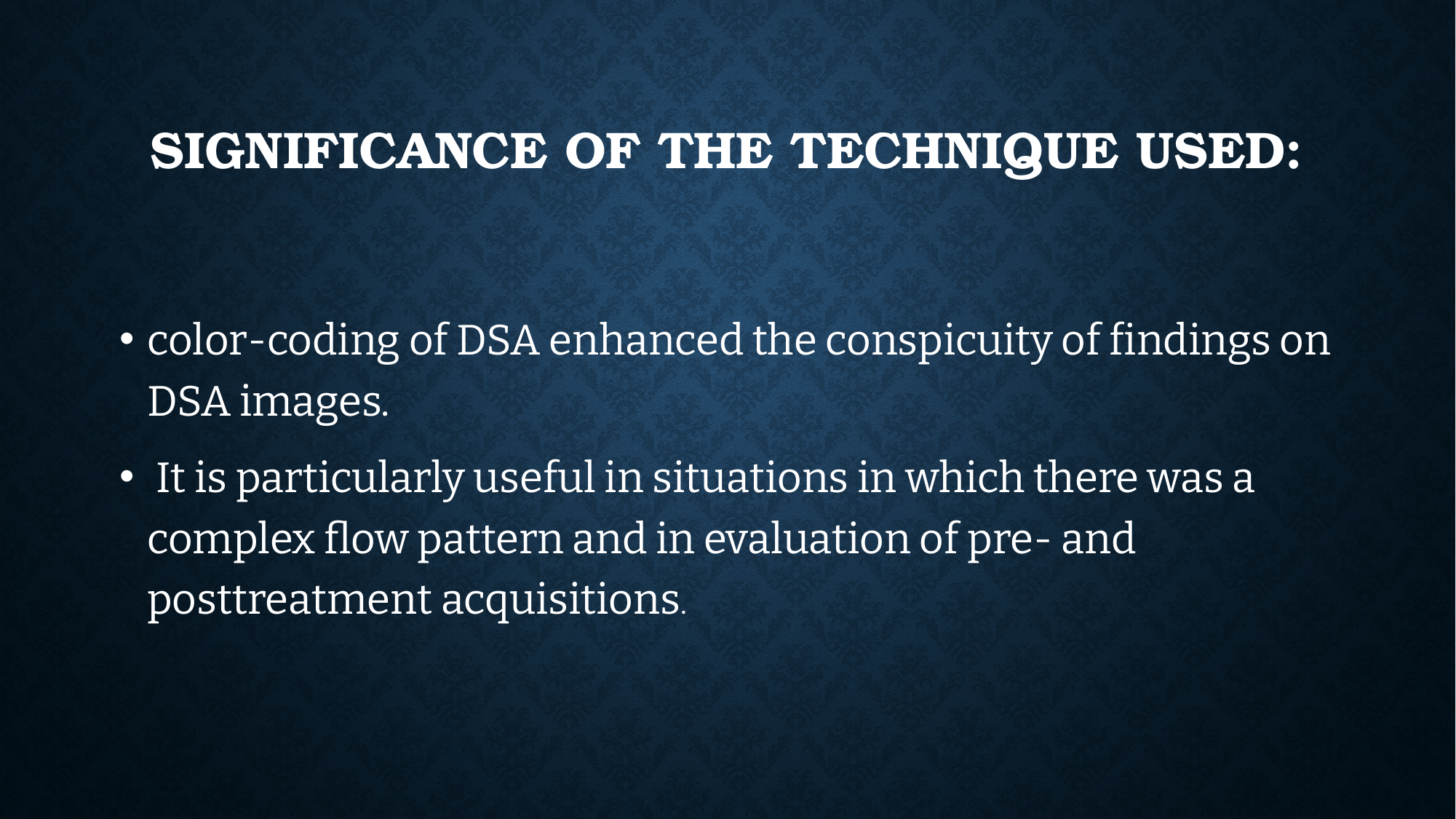

# SIGNIFICANCE OF THE technique used:

color-coding of DSA enhanced the conspicuity of findings on DSA images.
 It is particularly useful in situations in which there was a complex flow pattern and in evaluation of pre- and posttreatment acquisitions.